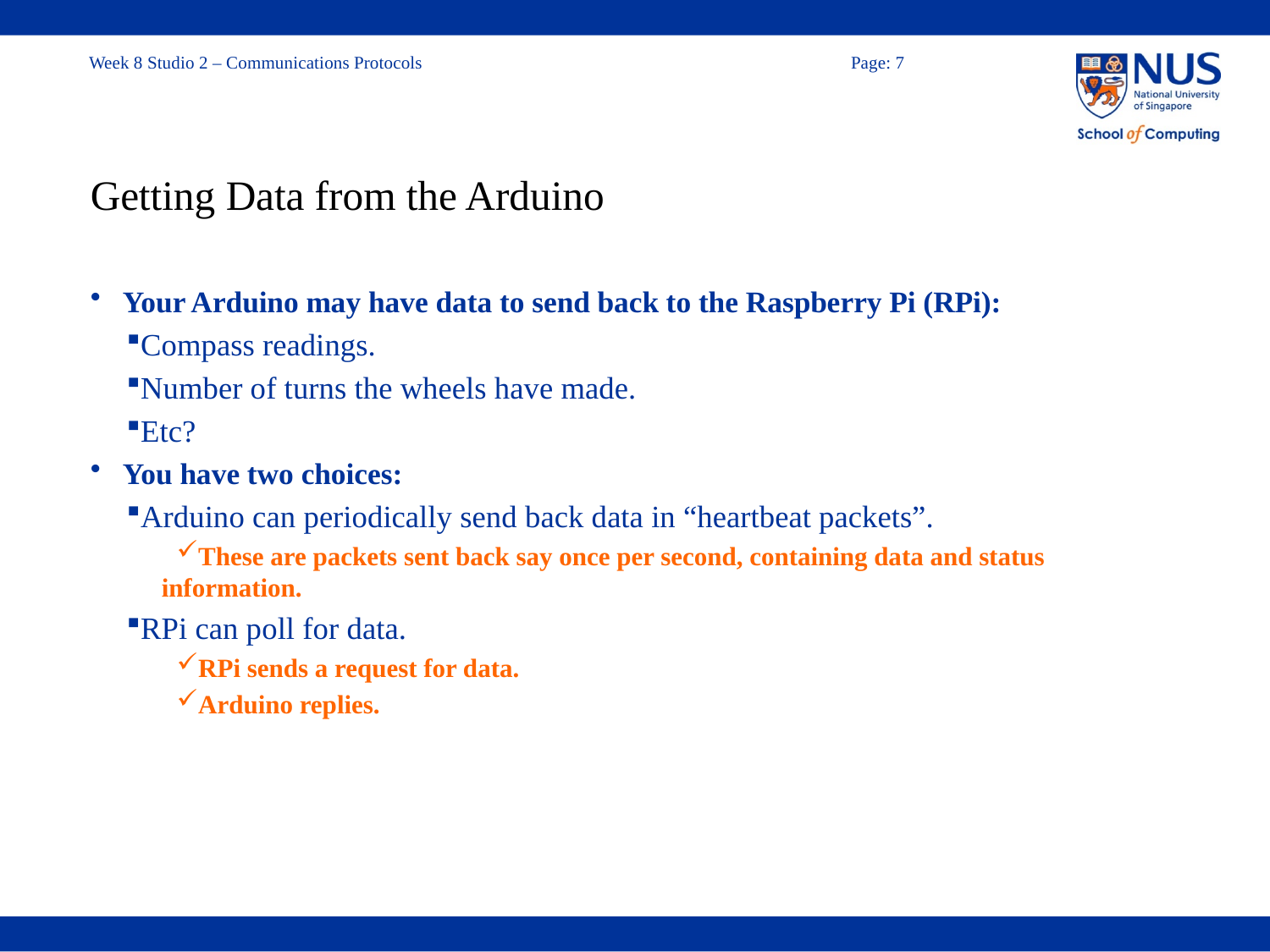

# Getting Data from the Arduino
Your Arduino may have data to send back to the Raspberry Pi (RPi):
Compass readings.
Number of turns the wheels have made.
Etc?
You have two choices:
Arduino can periodically send back data in “heartbeat packets”.
These are packets sent back say once per second, containing data and status information.
RPi can poll for data.
RPi sends a request for data.
Arduino replies.